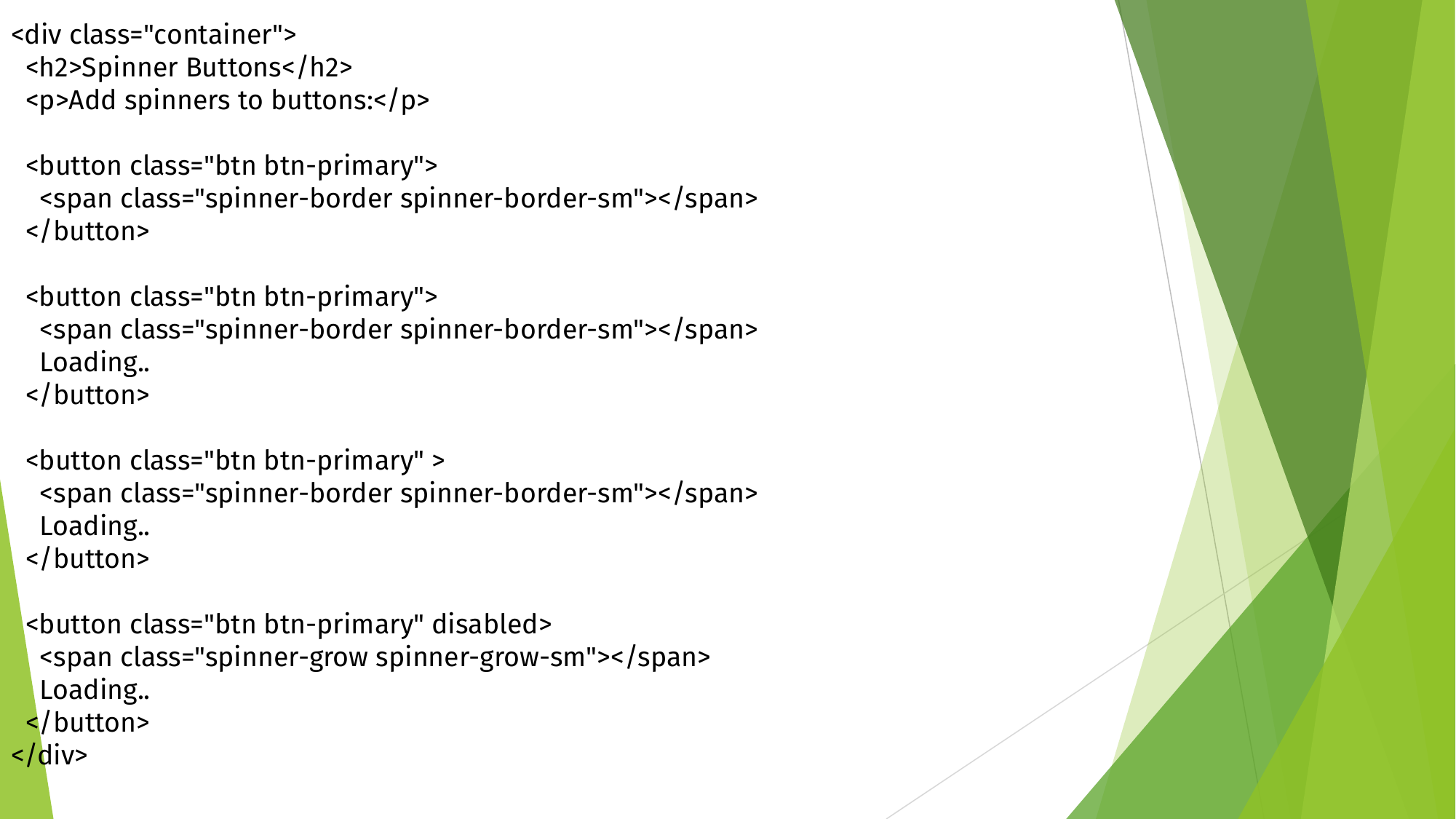

<div class="container">
  <h2>Spinner Buttons</h2>
  <p>Add spinners to buttons:</p>

  <button class="btn btn-primary">
    <span class="spinner-border spinner-border-sm"></span>
  </button>

  <button class="btn btn-primary">
    <span class="spinner-border spinner-border-sm"></span>
    Loading..
  </button>

  <button class="btn btn-primary" >
    <span class="spinner-border spinner-border-sm"></span>
    Loading..
  </button>

  <button class="btn btn-primary" disabled>
    <span class="spinner-grow spinner-grow-sm"></span>
    Loading..
  </button>
</div>